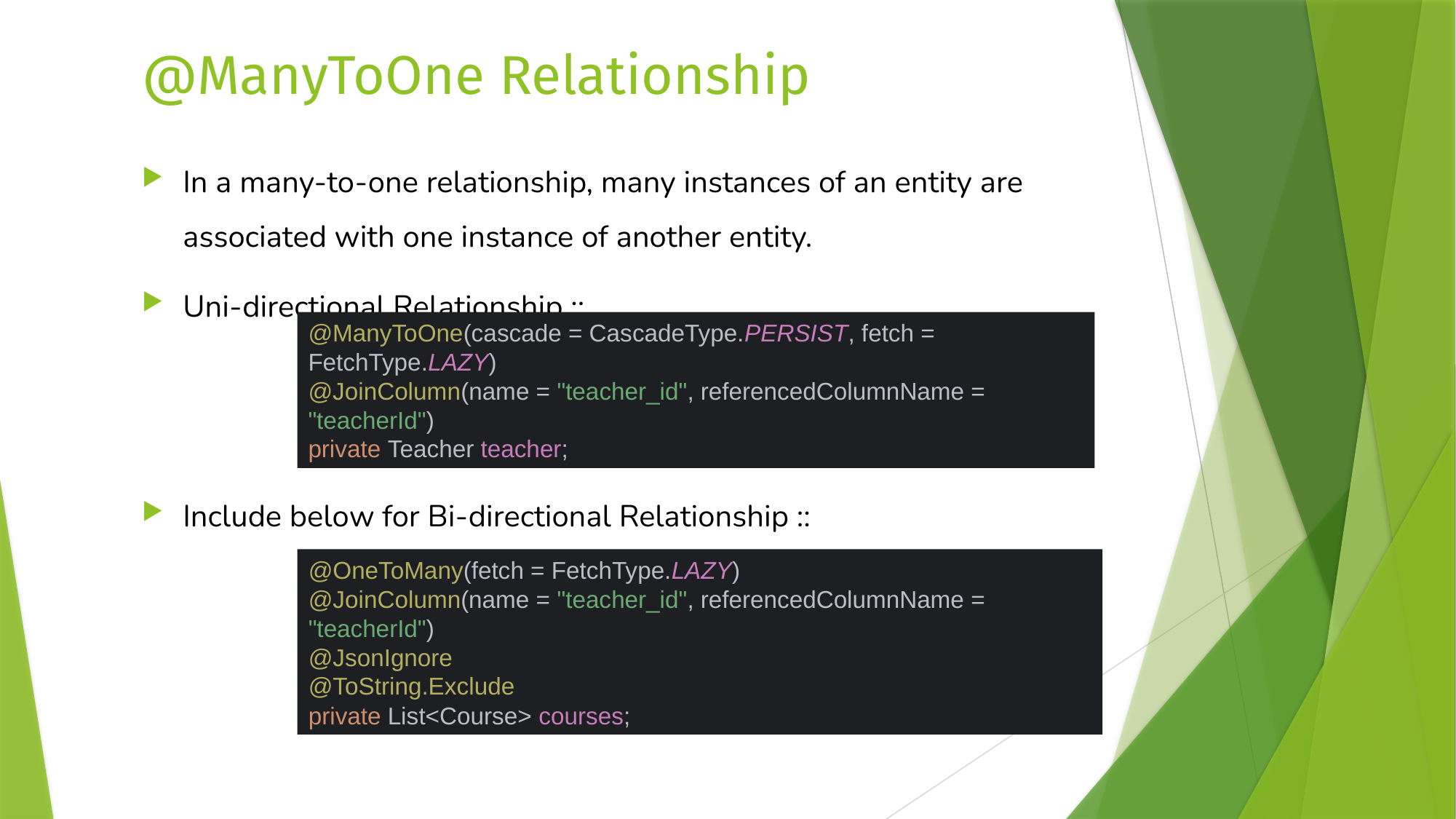

# @ManyToOne Relationship
In a many-to-one relationship, many instances of an entity are associated with one instance of another entity.
Uni-directional Relationship ::

Include below for Bi-directional Relationship ::

@ManyToOne(cascade = CascadeType.PERSIST, fetch = FetchType.LAZY)
@JoinColumn(name = "teacher_id", referencedColumnName = "teacherId")
private Teacher teacher;
@OneToMany(fetch = FetchType.LAZY)
@JoinColumn(name = "teacher_id", referencedColumnName = "teacherId")
@JsonIgnore
@ToString.Exclude
private List<Course> courses;